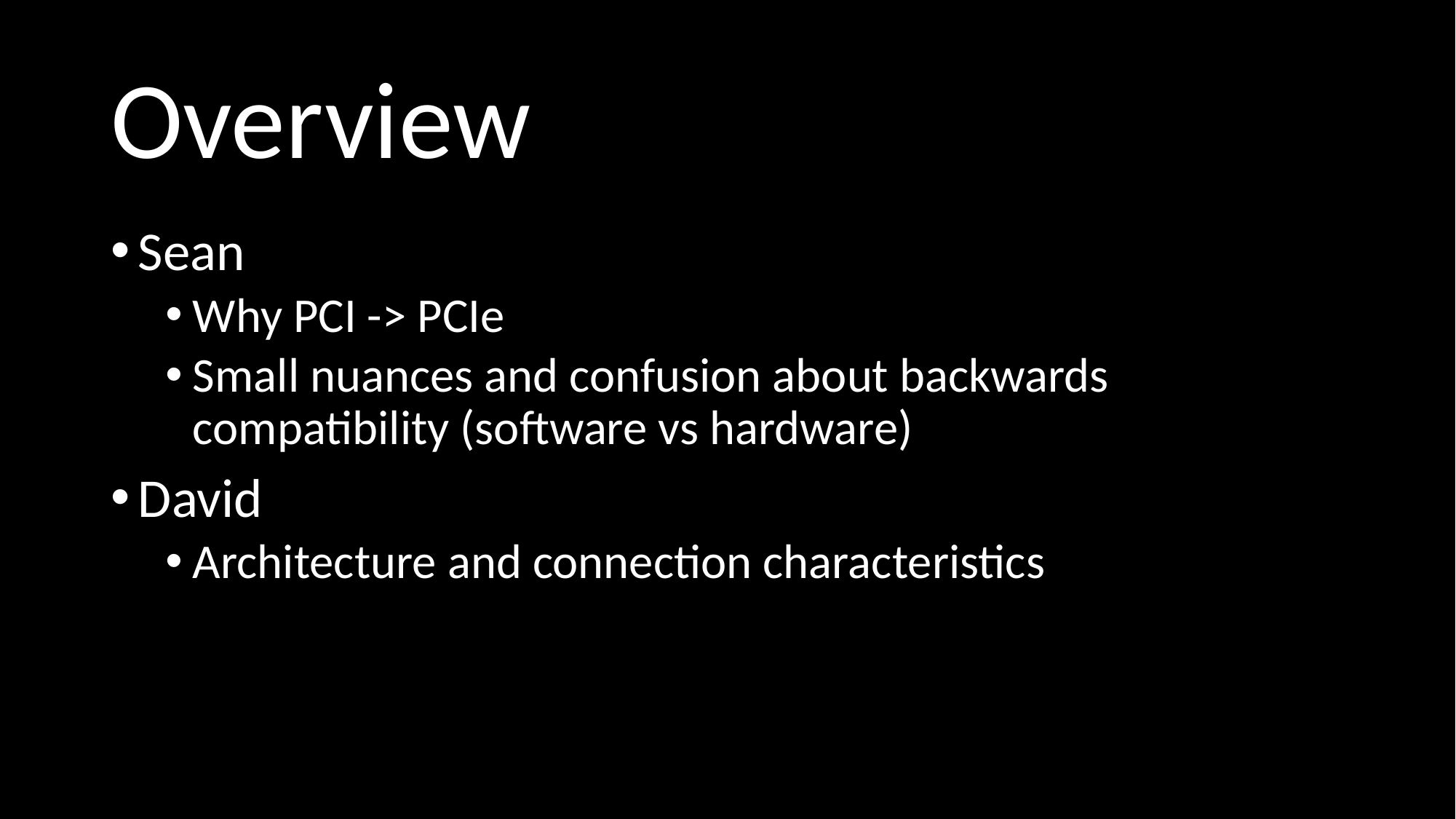

# Overview
Sean
Why PCI -> PCIe
Small nuances and confusion about backwards compatibility (software vs hardware)
David
Architecture and connection characteristics